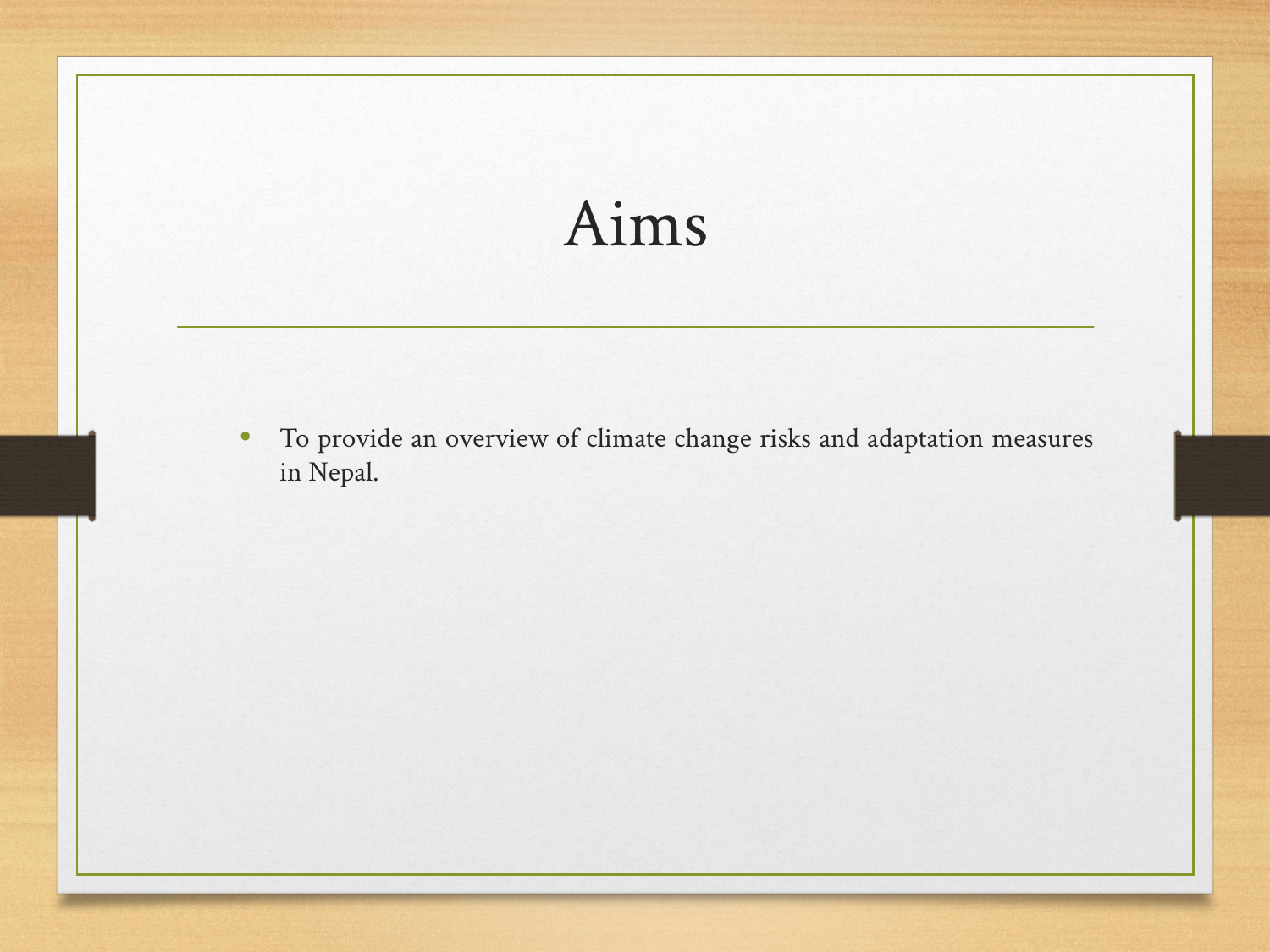

# Aims

To provide an overview of climate change risks and adaptation measures in Nepal.